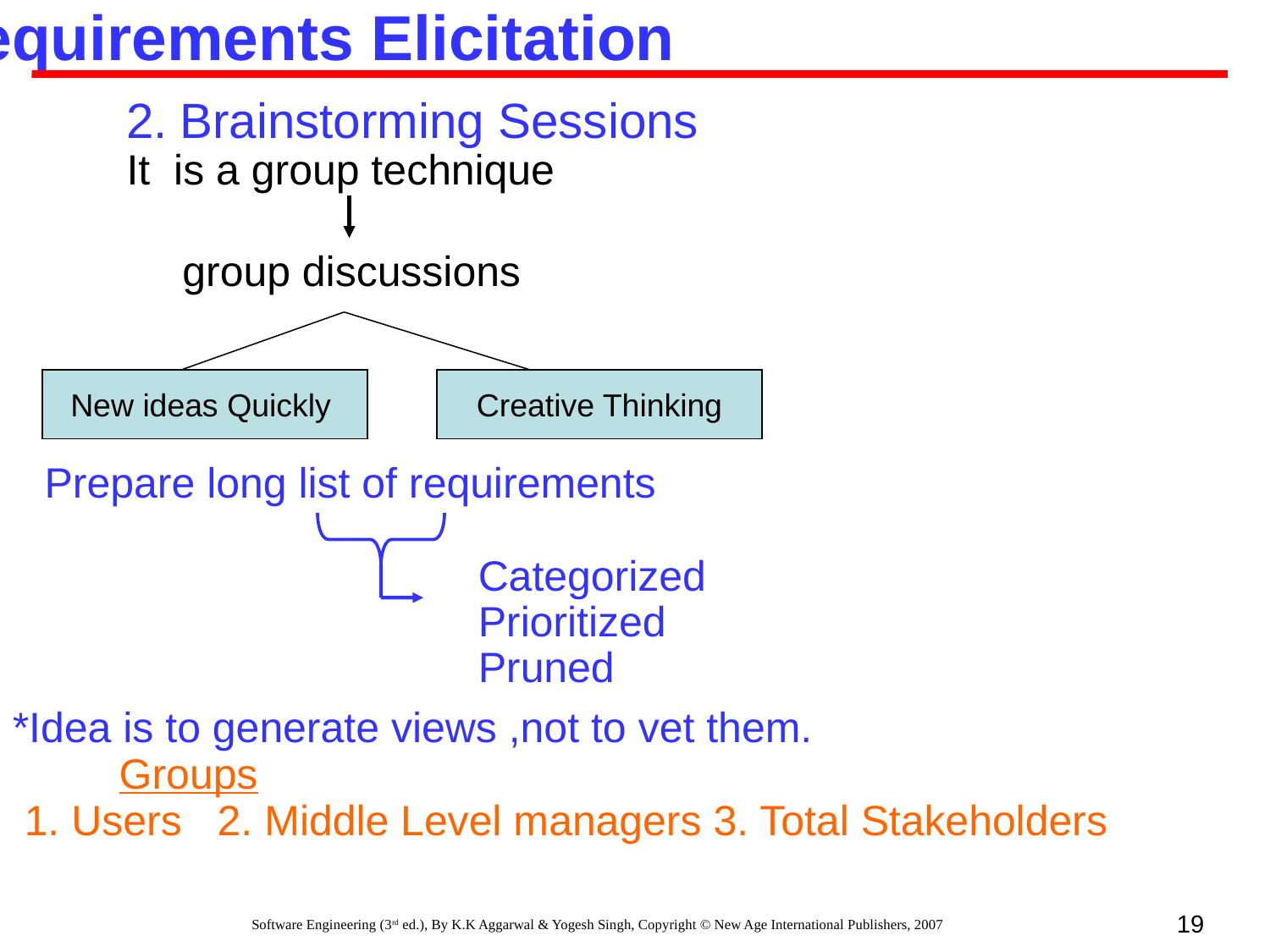

Requirements Elicitation

2. Brainstorming Sessions
It  is a group technique

group discussions

New ideas Quickly
Creative Thinking
Prepare long list of requirements

			Categorized    	Prioritized	Pruned

*Idea is to generate views ,not to vet them.
            Groups
 1. Users   2. Middle Level managers 3. Total Stakeholders
19